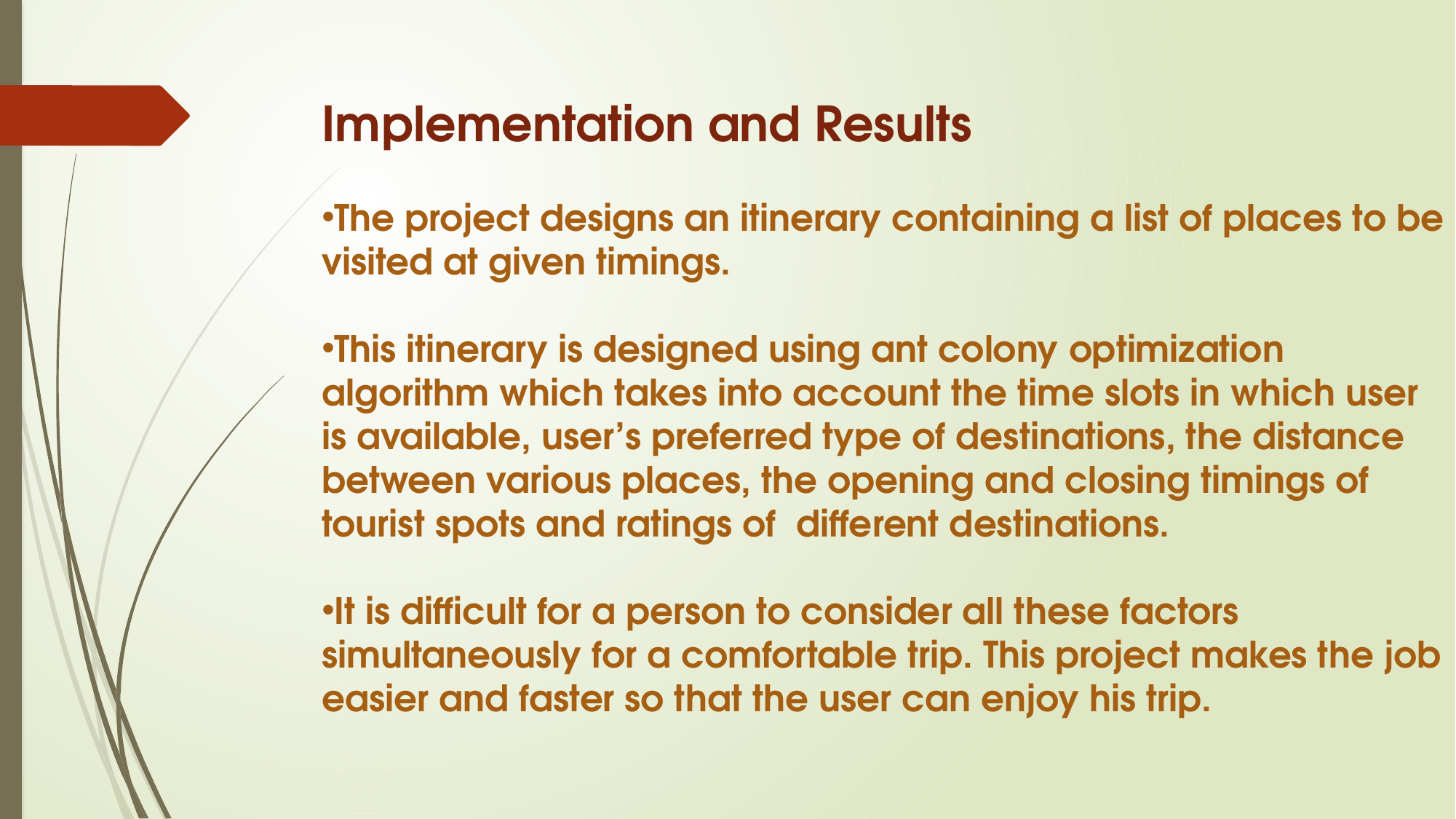

Implementation and Results
The project designs an itinerary containing a list of places to be visited at given timings.

This itinerary is designed using ant colony optimization algorithm which takes into account the time slots in which user is available, user’s preferred type of destinations, the distance between various places, the opening and closing timings of tourist spots and ratings of  different destinations.

It is difficult for a person to consider all these factors simultaneously for a comfortable trip. This project makes the job easier and faster so that the user can enjoy his trip.